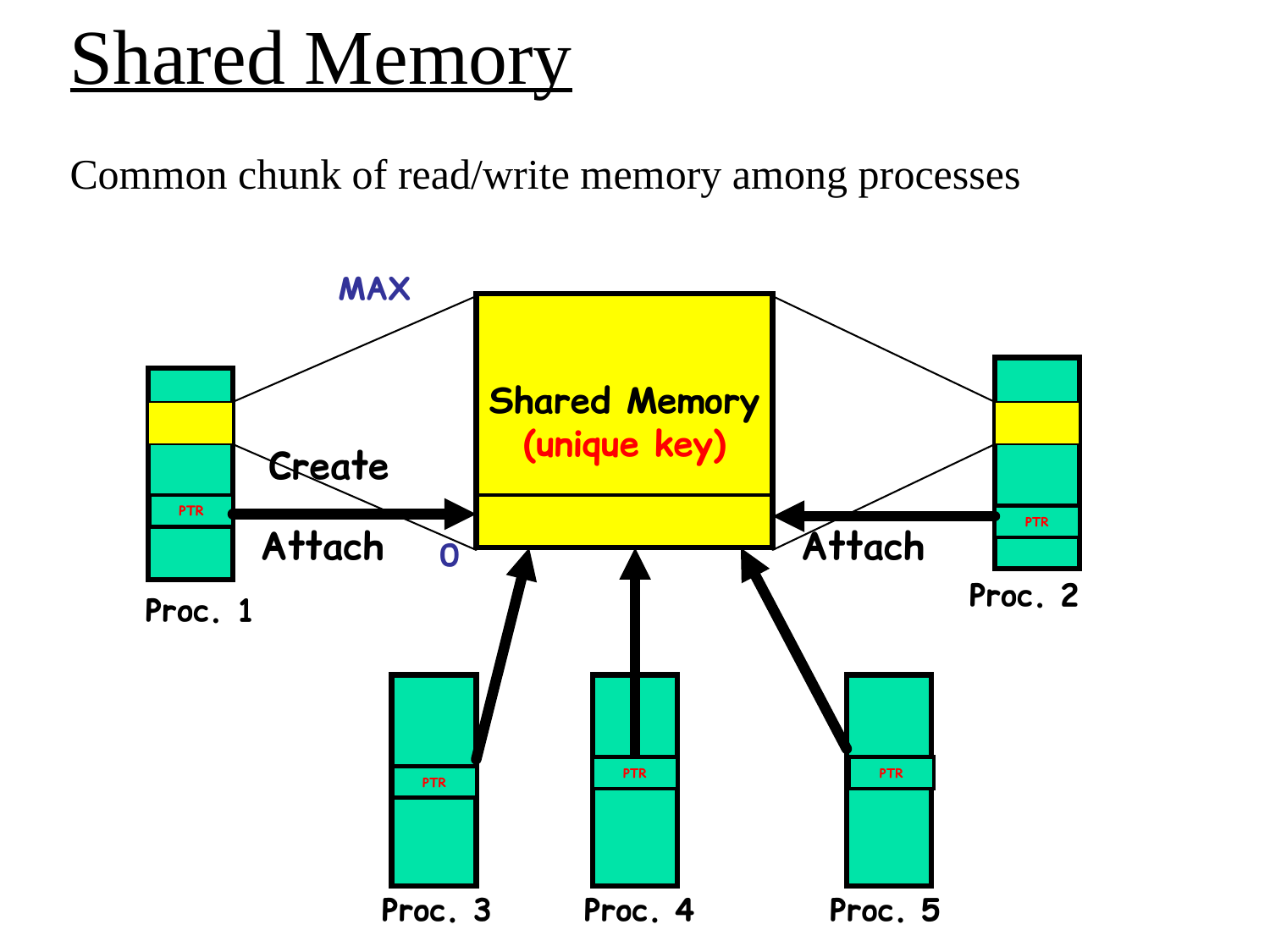

# Shared Memory
Common chunk of read/write memory among processes
MAX
Shared Memory
(unique key)

0
Create

PTR

Attach

PTR
Attach

Proc. 3
Proc. 4
Proc. 5
Proc. 2
Proc. 1
PTR
PTR
PTR